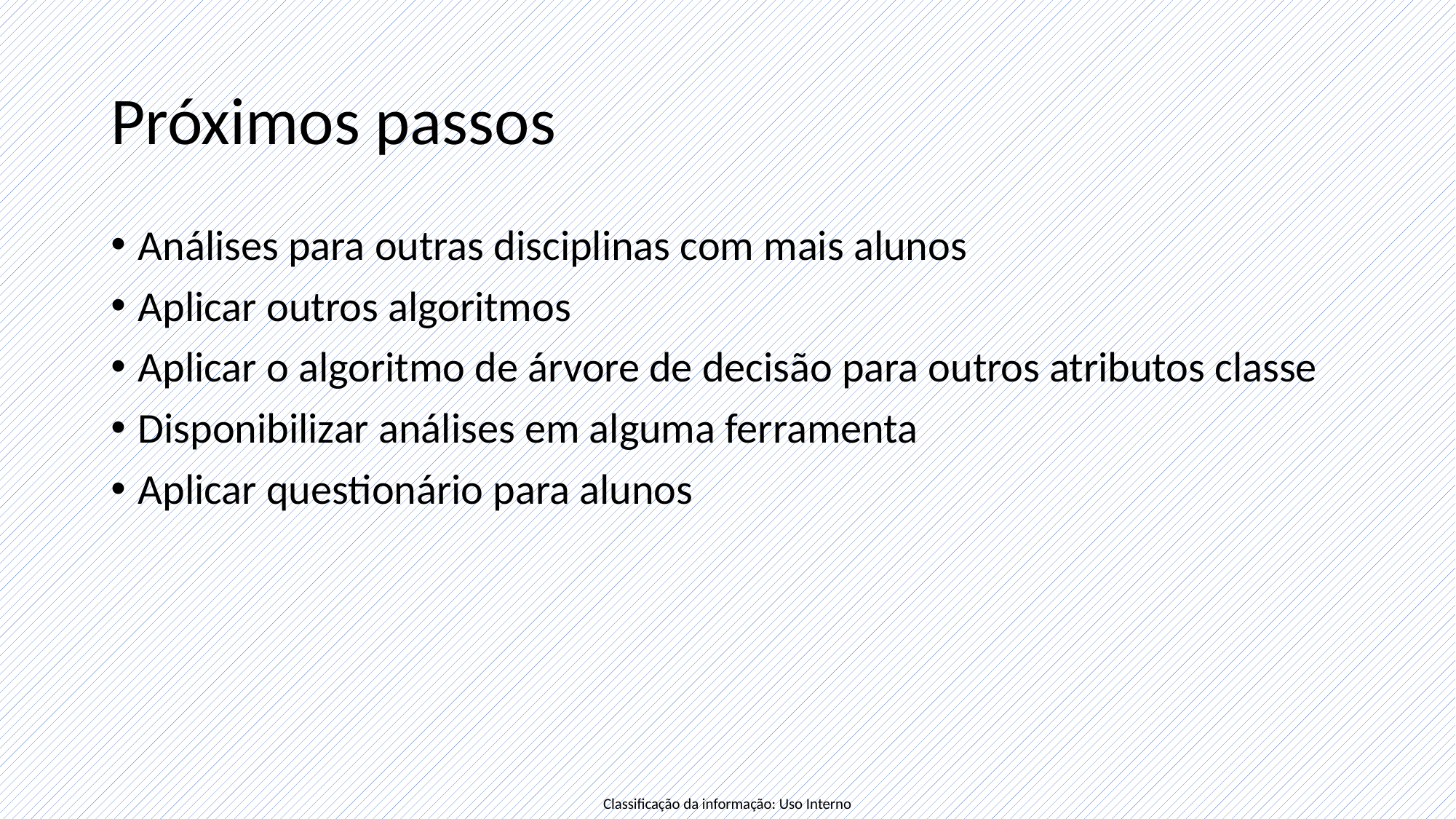

# Próximos passos
Análises para outras disciplinas com mais alunos
Aplicar outros algoritmos
Aplicar o algoritmo de árvore de decisão para outros atributos classe
Disponibilizar análises em alguma ferramenta
Aplicar questionário para alunos